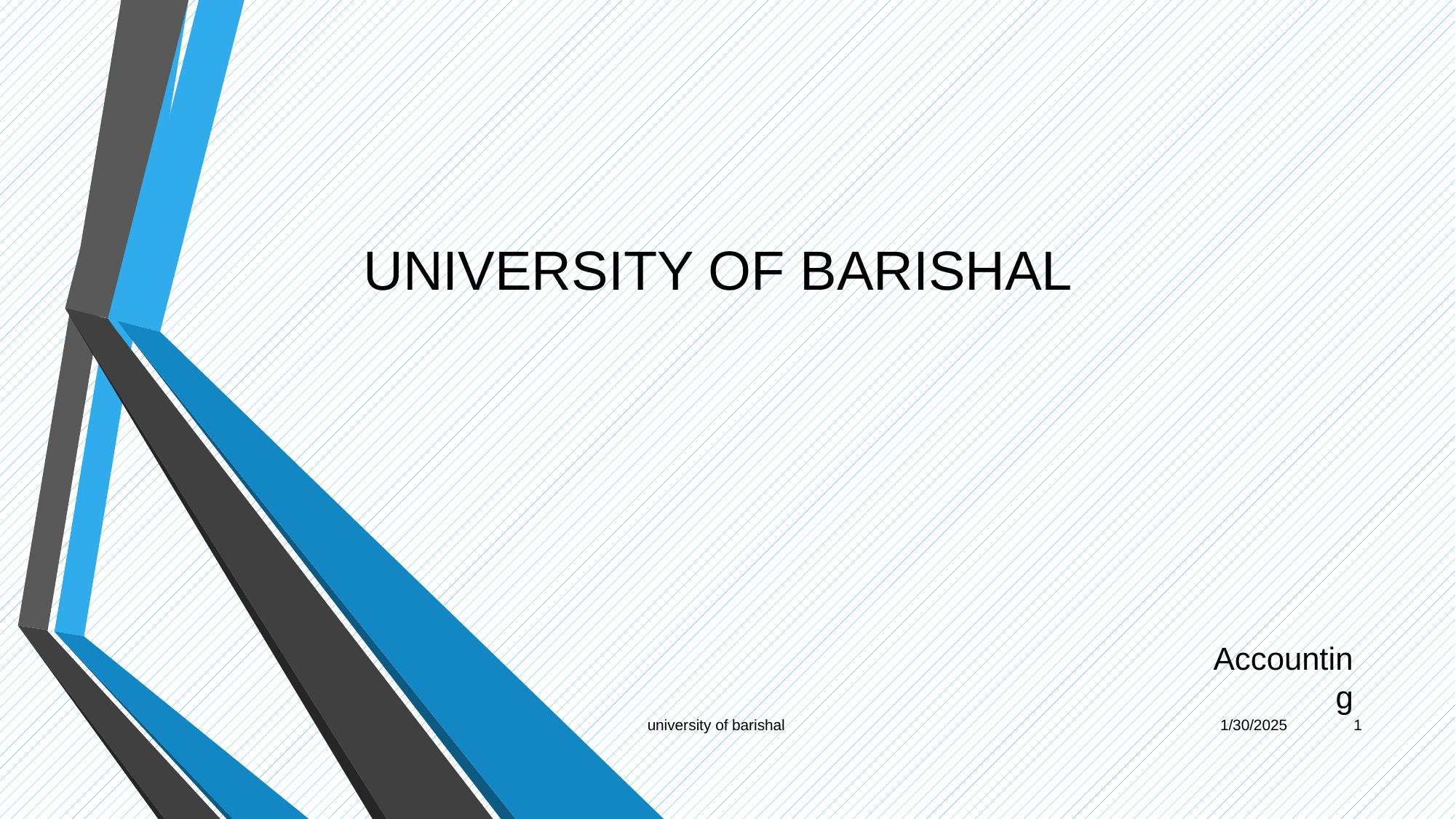

# UNIVERSITY OF BARISHAL
Accounting
university of barishal
1/30/2025
1